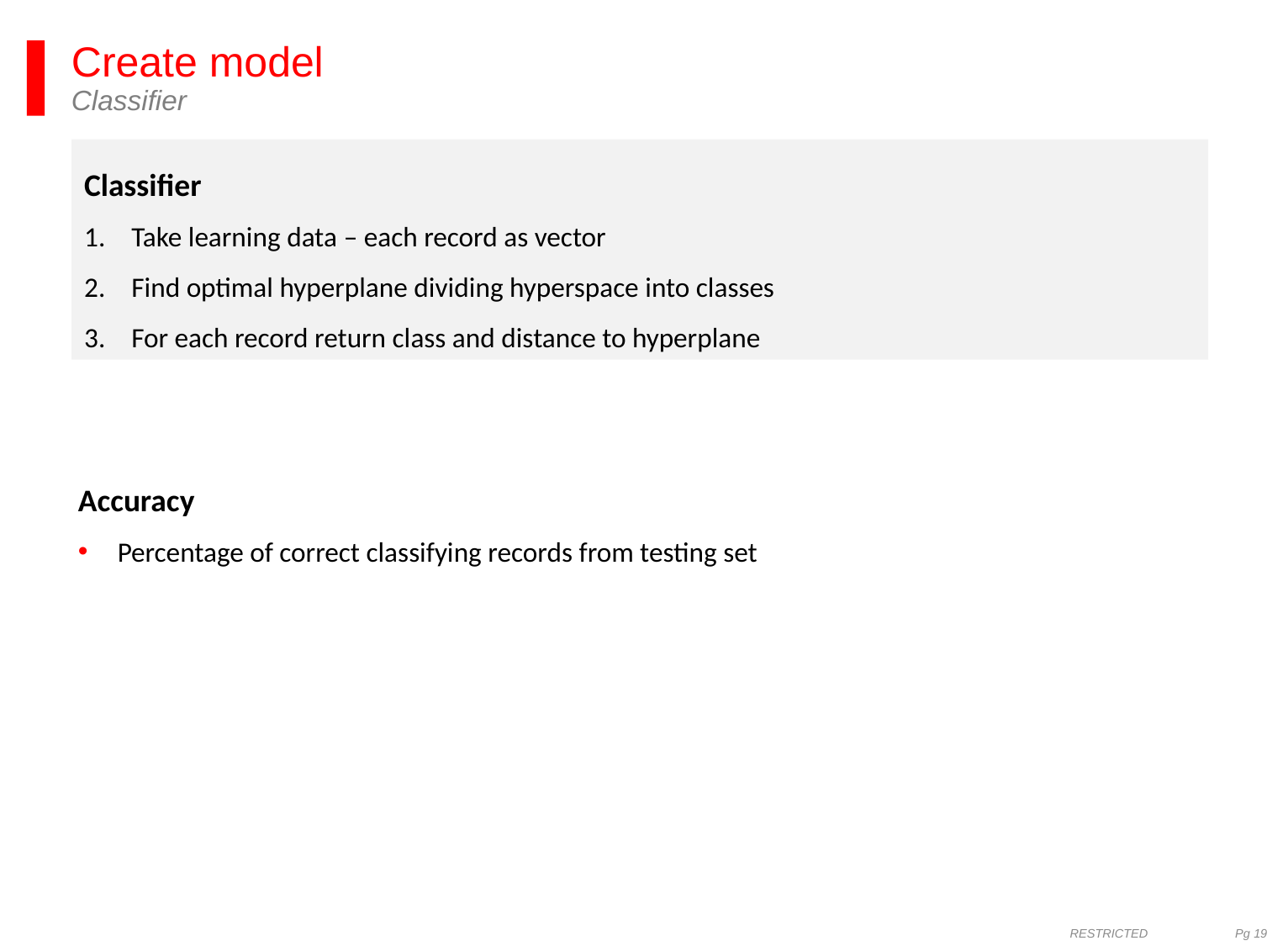

# Create model Classifier
Classifier
Take learning data – each record as vector
Find optimal hyperplane dividing hyperspace into classes
For each record return class and distance to hyperplane
Accuracy
Percentage of correct classifying records from testing set
RESTRICTED                          Pg 19